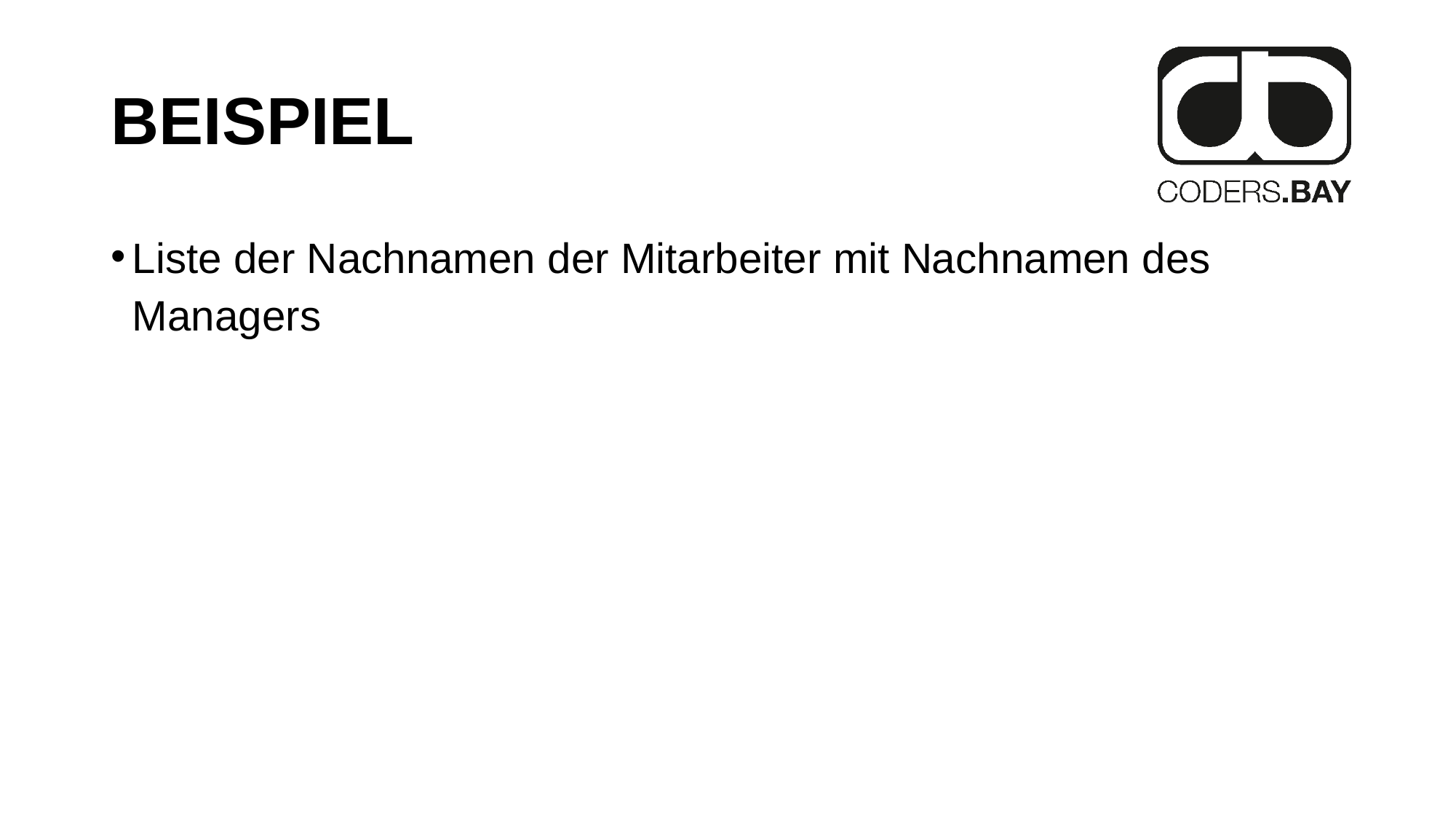

# BEISPIEL
Liste der Nachnamen der Mitarbeiter mit Nachnamen des Managers